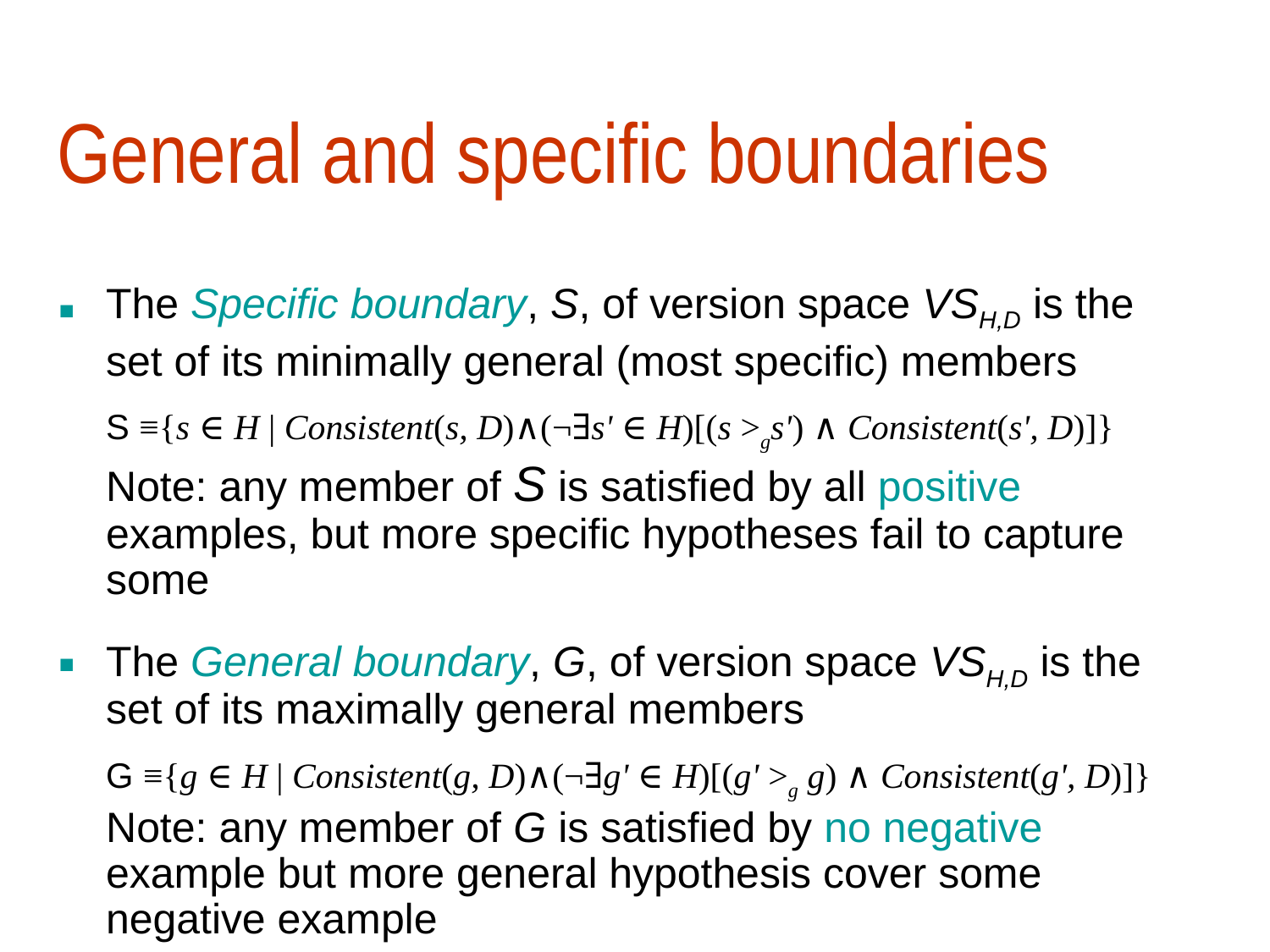

# General and specific boundaries
The Specific boundary, S, of version space VSH,D is the set of its minimally general (most specific) members
	S ≡{s ∈ H | Consistent(s, D)∧(¬∃s' ∈ H)[(s >gs') ∧ Consistent(s', D)]}
	Note: any member of S is satisfied by all positive examples, but more specific hypotheses fail to capture some
The General boundary, G, of version space VSH,D is the set of its maximally general members
	G ≡{g ∈ H | Consistent(g, D)∧(¬∃g' ∈ H)[(g' >g g) ∧ Consistent(g', D)]}
	Note: any member of G is satisfied by no negative example but more general hypothesis cover some negative example